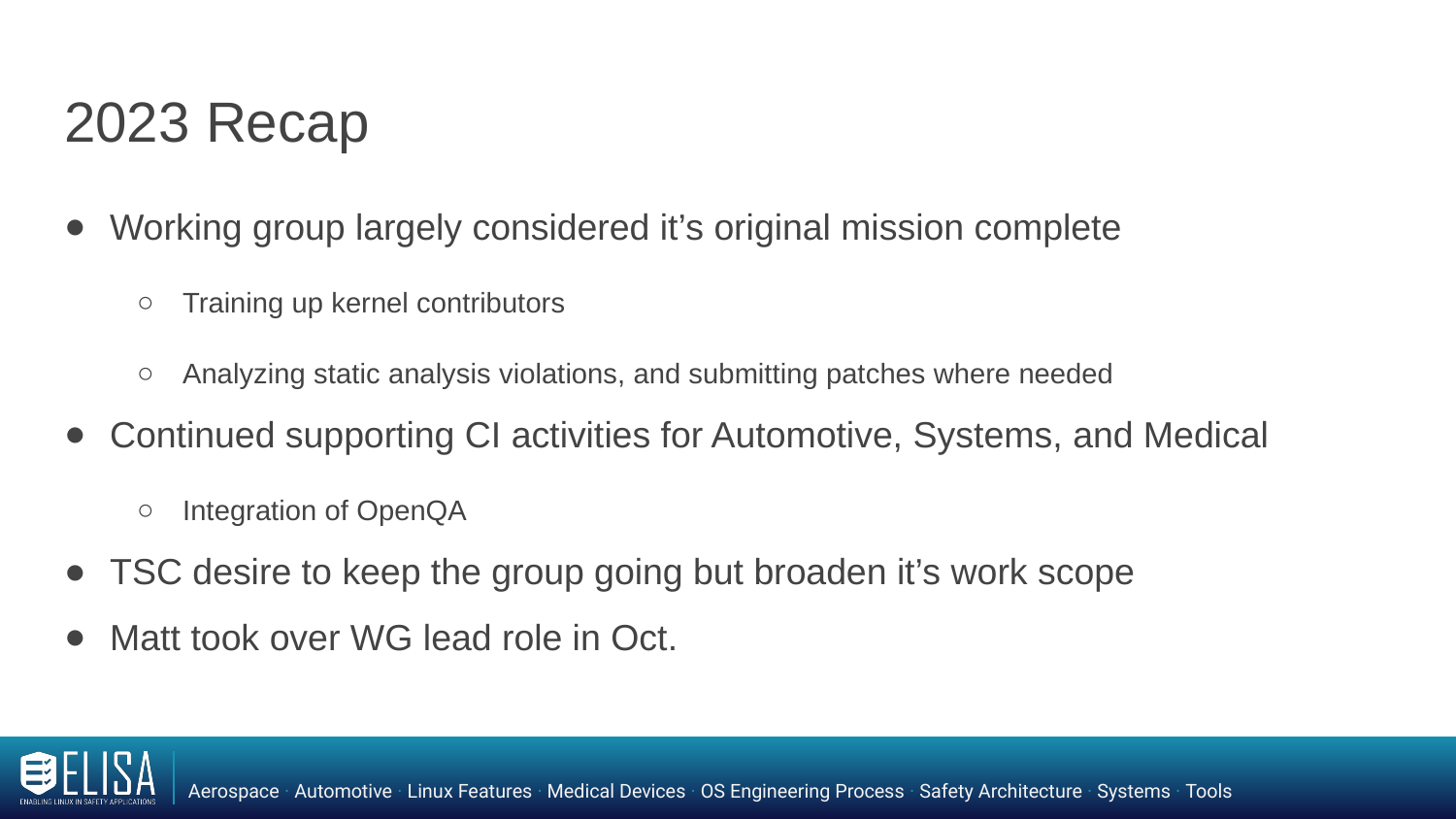

# 2023 Recap
Working group largely considered it’s original mission complete
Training up kernel contributors
Analyzing static analysis violations, and submitting patches where needed
Continued supporting CI activities for Automotive, Systems, and Medical
Integration of OpenQA
TSC desire to keep the group going but broaden it’s work scope
Matt took over WG lead role in Oct.